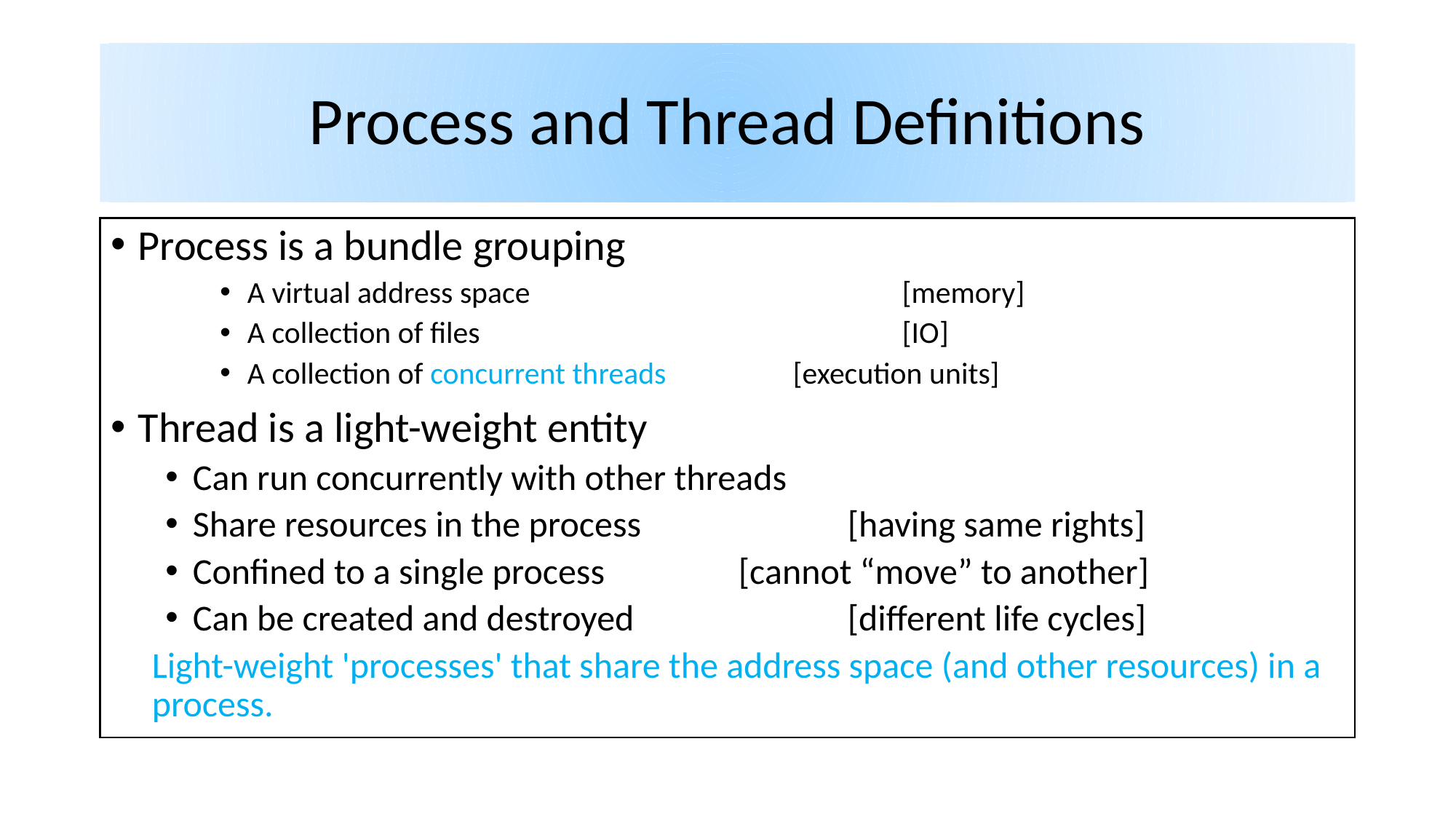

# Process and Thread Definitions
Process is a bundle grouping
A virtual address space				[memory]
A collection of files 				[IO]
A collection of concurrent threads		[execution units]
Thread is a light-weight entity
Can run concurrently with other threads
Share resources in the process 		[having same rights]
Confined to a single process		[cannot “move” to another]
Can be created and destroyed	      	[different life cycles]
Light-weight 'processes' that share the address space (and other resources) in a process.